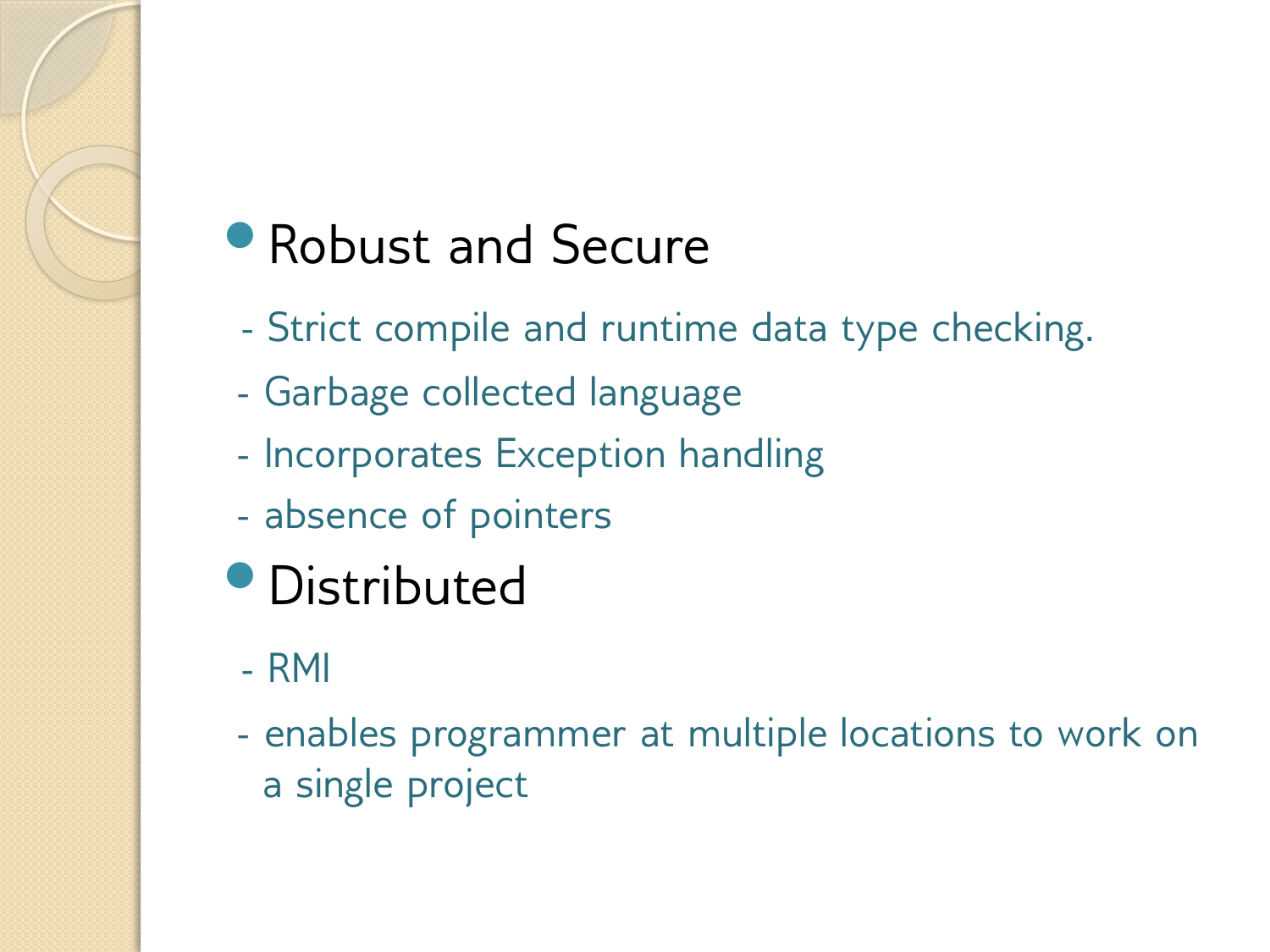

#
Robust and Secure
 - Strict compile and runtime data type checking.
 - Garbage collected language
 - Incorporates Exception handling
 - absence of pointers
Distributed
 - RMI
 - enables programmer at multiple locations to work on a single project